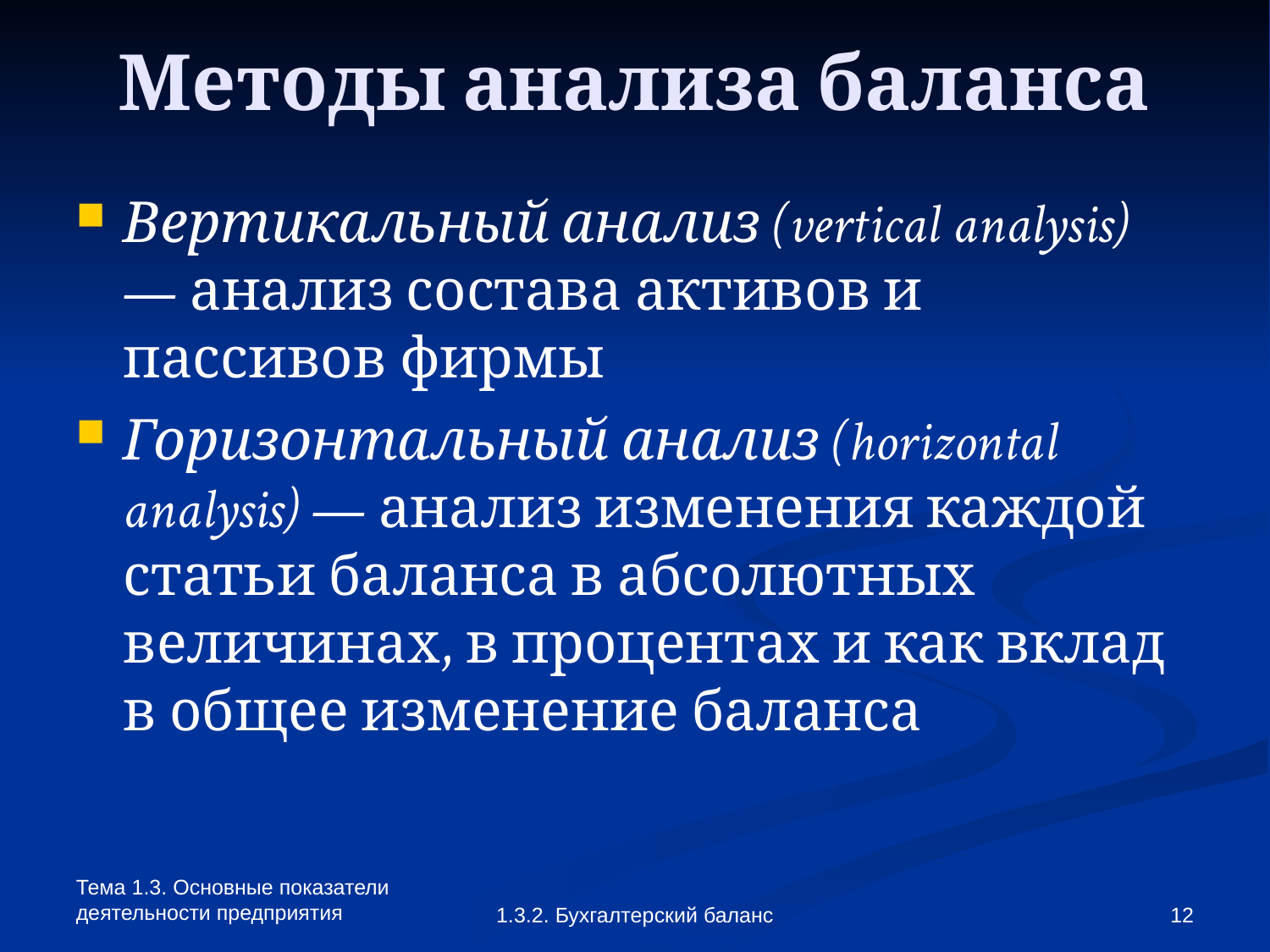

Методы анализа баланса
Вертикальный анализ (vertical analysis) — анализ состава активов и пассивов фирмы
Горизонтальный анализ (horizontal
analysis) — анализ изменения каждой статьи баланса в абсолютных величинах, в процентах и как вклад
в общее изменение баланса
Тема 1.3. Основные показатели деятельности предприятия
1.3.2. Бухгалтерский баланс
12